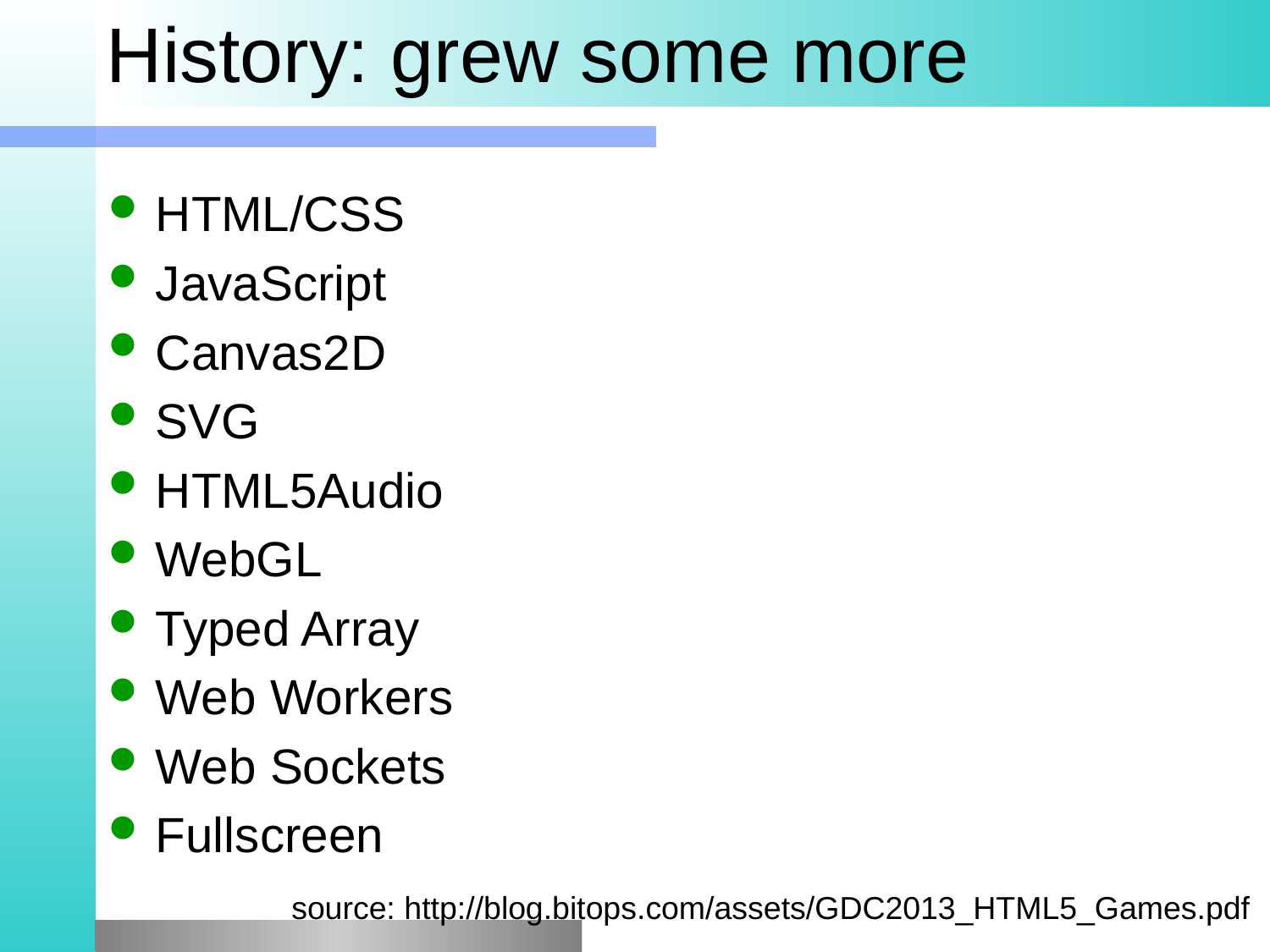

# History: grew some more
HTML/CSS
JavaScript
Canvas2D
SVG
HTML5Audio
WebGL
Typed Array
Web Workers
Web Sockets
Fullscreen
source: http://blog.bitops.com/assets/GDC2013_HTML5_Games.pdf